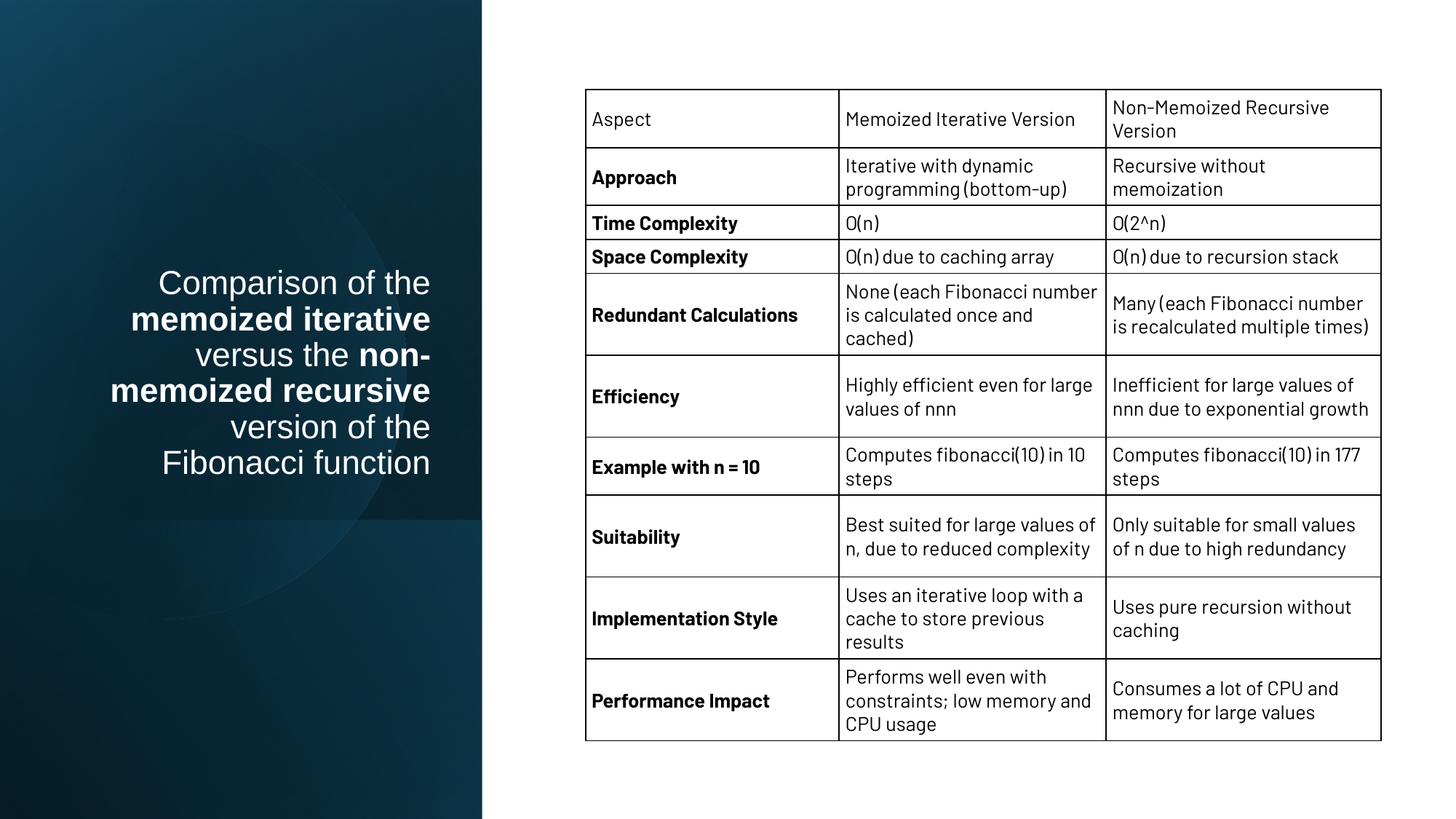

| Aspect | Memoized Iterative Version | Non-Memoized Recursive Version |
| --- | --- | --- |
| Approach | Iterative with dynamic programming (bottom-up) | Recursive without memoization |
| Time Complexity | O(n) | O(2^n) |
| Space Complexity | O(n) due to caching array | O(n) due to recursion stack |
| Redundant Calculations | None (each Fibonacci number is calculated once and cached) | Many (each Fibonacci number is recalculated multiple times) |
| Efficiency | Highly efficient even for large values of nnn | Inefficient for large values of nnn due to exponential growth |
| Example with n = 10 | Computes fibonacci(10) in 10 steps | Computes fibonacci(10) in 177 steps |
| Suitability | Best suited for large values of n, due to reduced complexity | Only suitable for small values of n due to high redundancy |
| Implementation Style | Uses an iterative loop with a cache to store previous results | Uses pure recursion without caching |
| Performance Impact | Performs well even with constraints; low memory and CPU usage | Consumes a lot of CPU and memory for large values |

# Comparison of the memoized iterative versus the non-memoized recursive version of the Fibonacci function